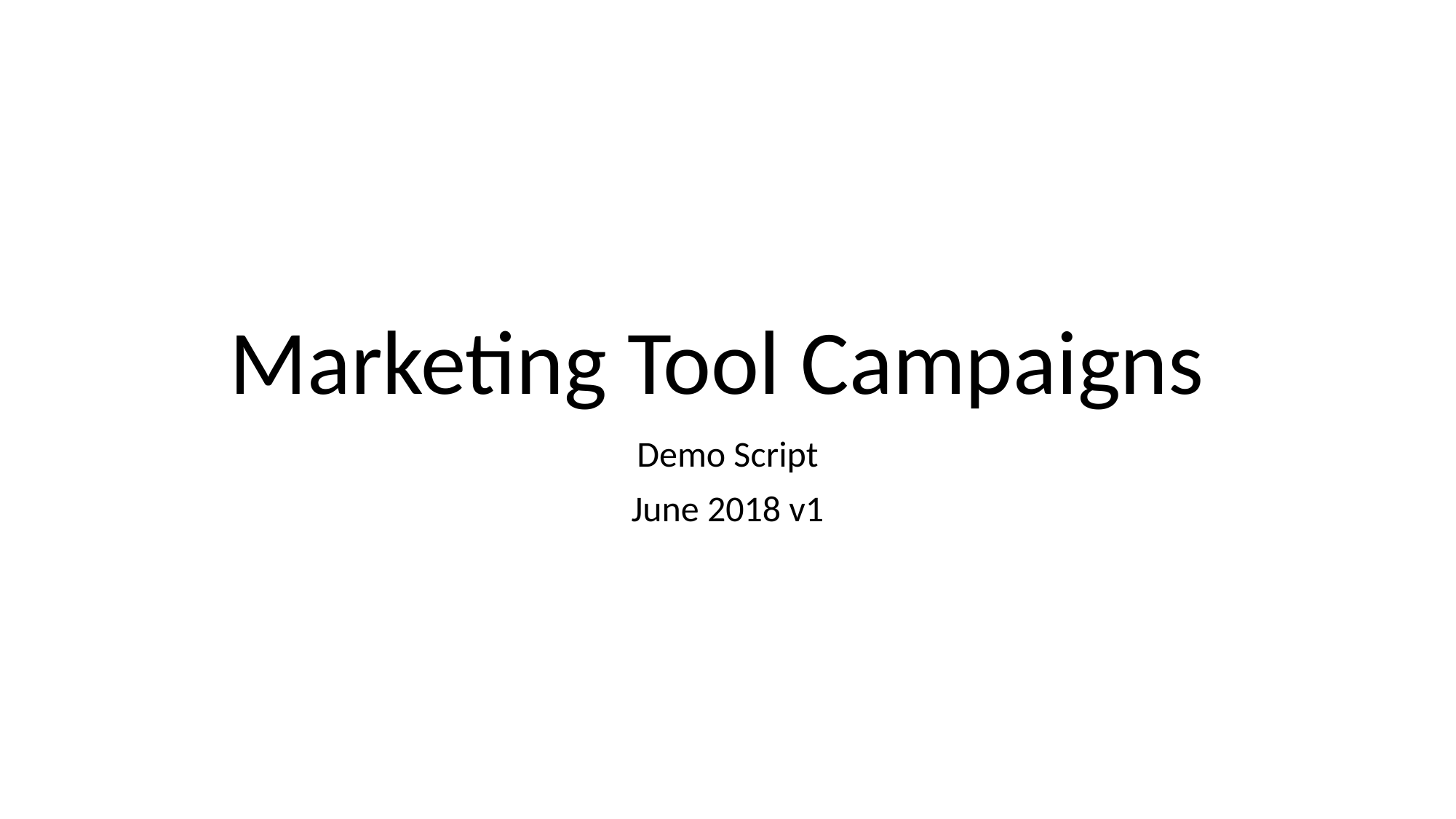

# Marketing Tool Campaigns
Demo Script
June 2018 v1